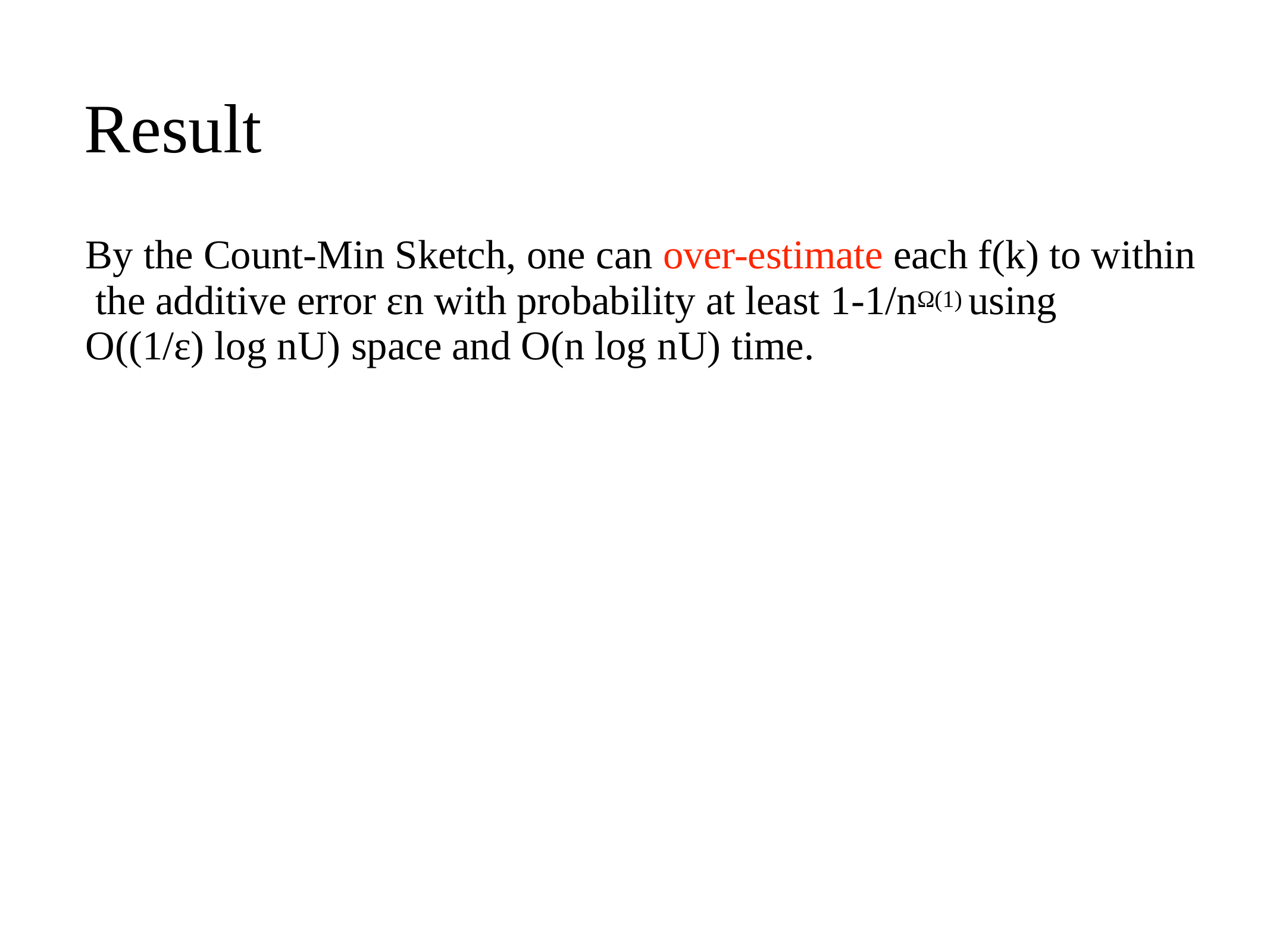

# Result
By the Count-Min Sketch, one can over-estimate each f(k) to within  the additive error εn with probability at least 1-1/nΩ(1) using
O((1/ε) log nU) space and O(n log nU) time.